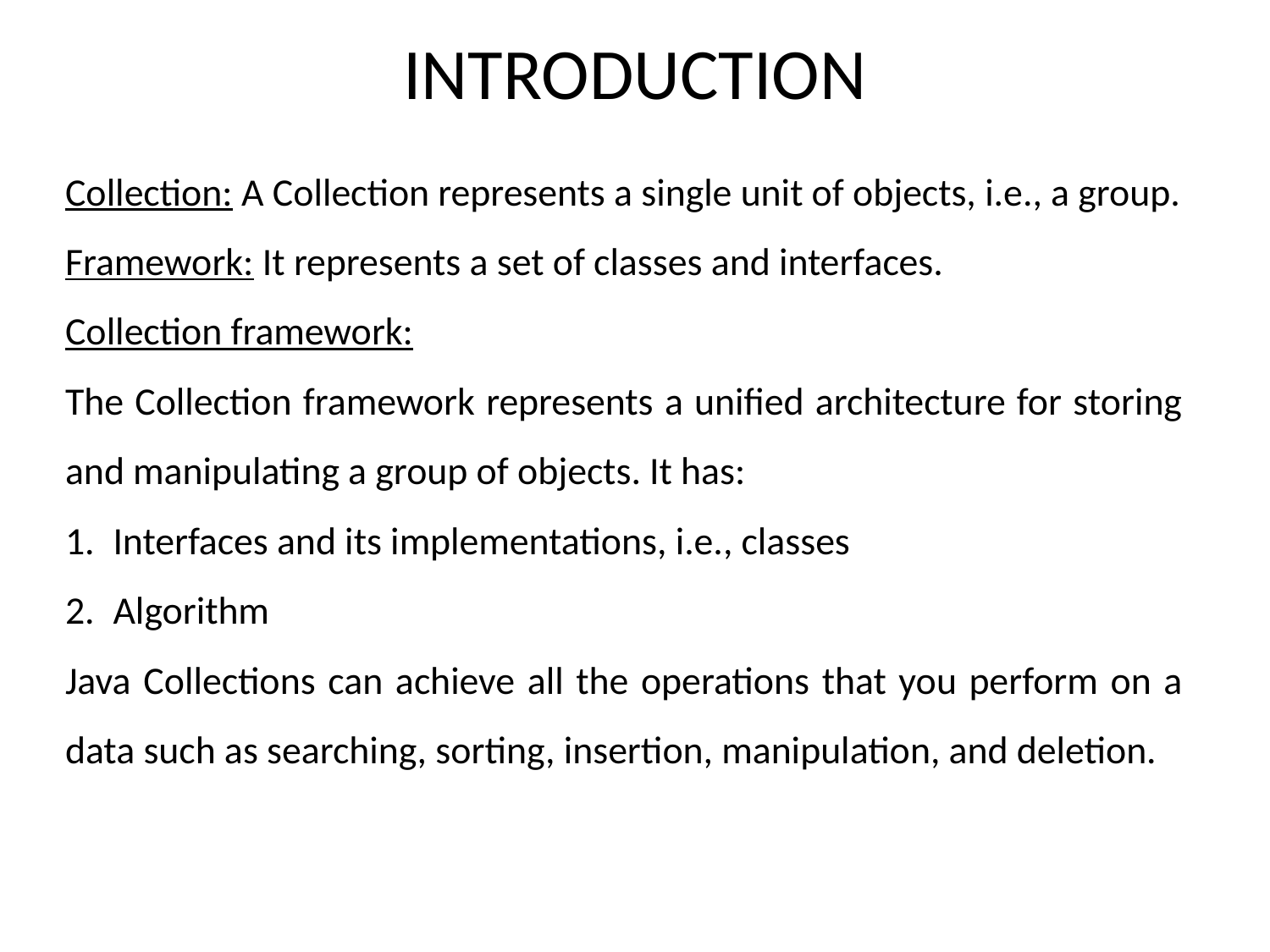

# INTRODUCTION

Collection: A Collection represents a single unit of objects, i.e., a group.
Framework: It represents a set of classes and interfaces.
Collection framework:
The Collection framework represents a unified architecture for storing and manipulating a group of objects. It has:
Interfaces and its implementations, i.e., classes
Algorithm
Java Collections can achieve all the operations that you perform on a data such as searching, sorting, insertion, manipulation, and deletion.